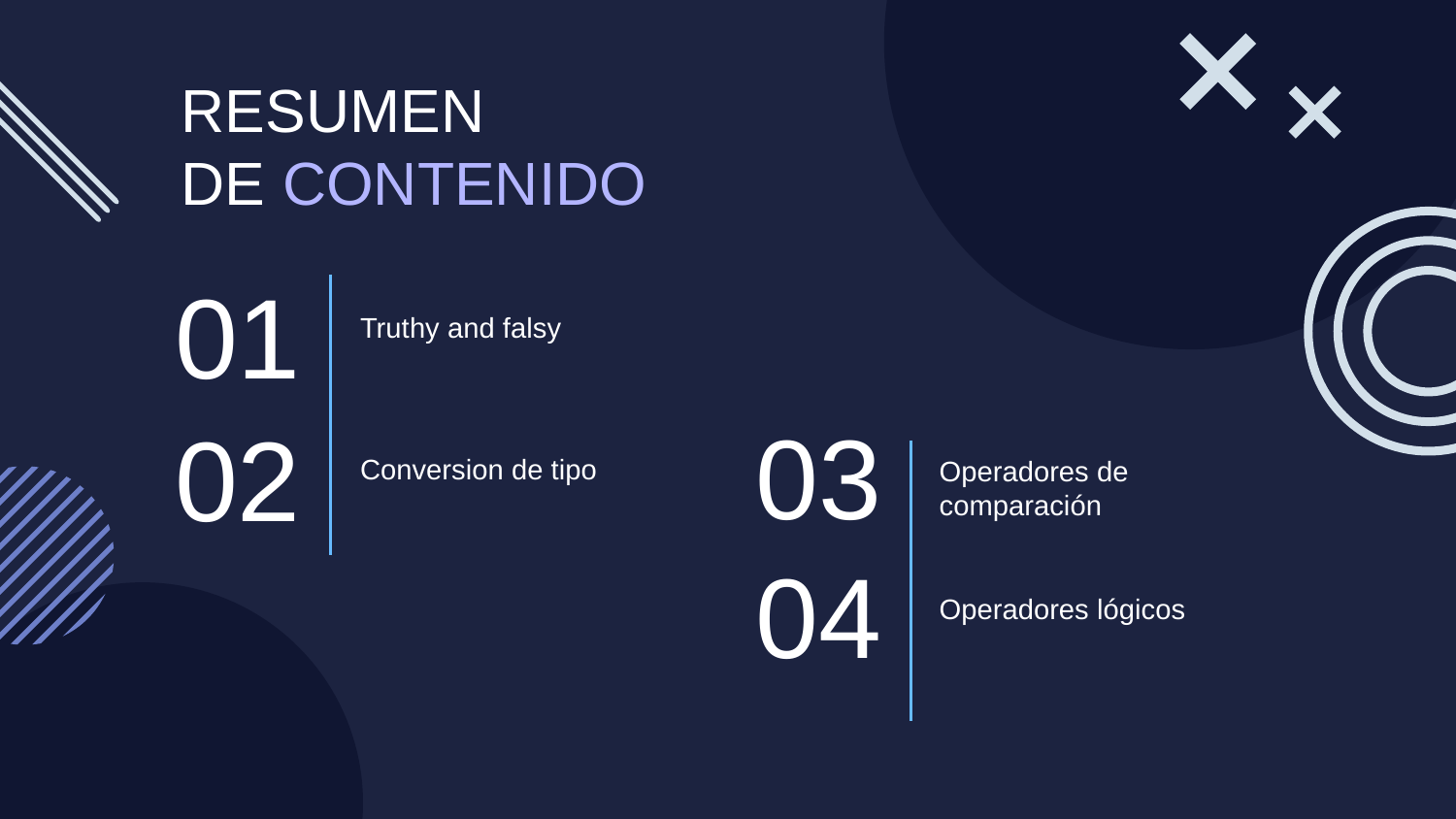

RESUMEN
DE CONTENIDO

Truthy and falsy
# 01
Conversion de tipo
Operadores de comparación
03
02

Operadores lógicos

04